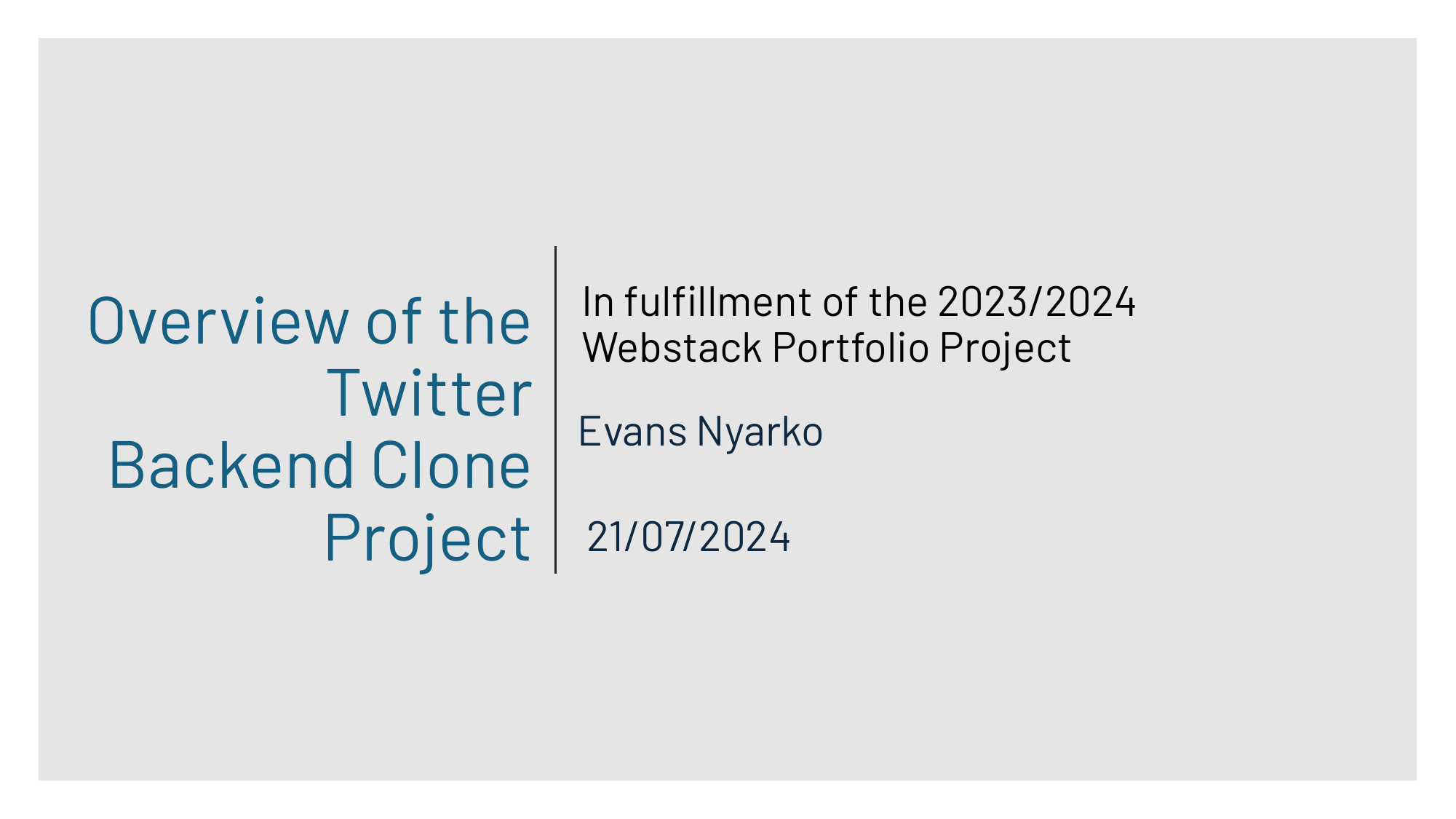

# Overview of the Twitter Backend Clone Project
In fulfillment of the 2023/2024 Webstack Portfolio Project
Evans Nyarko
21/07/2024